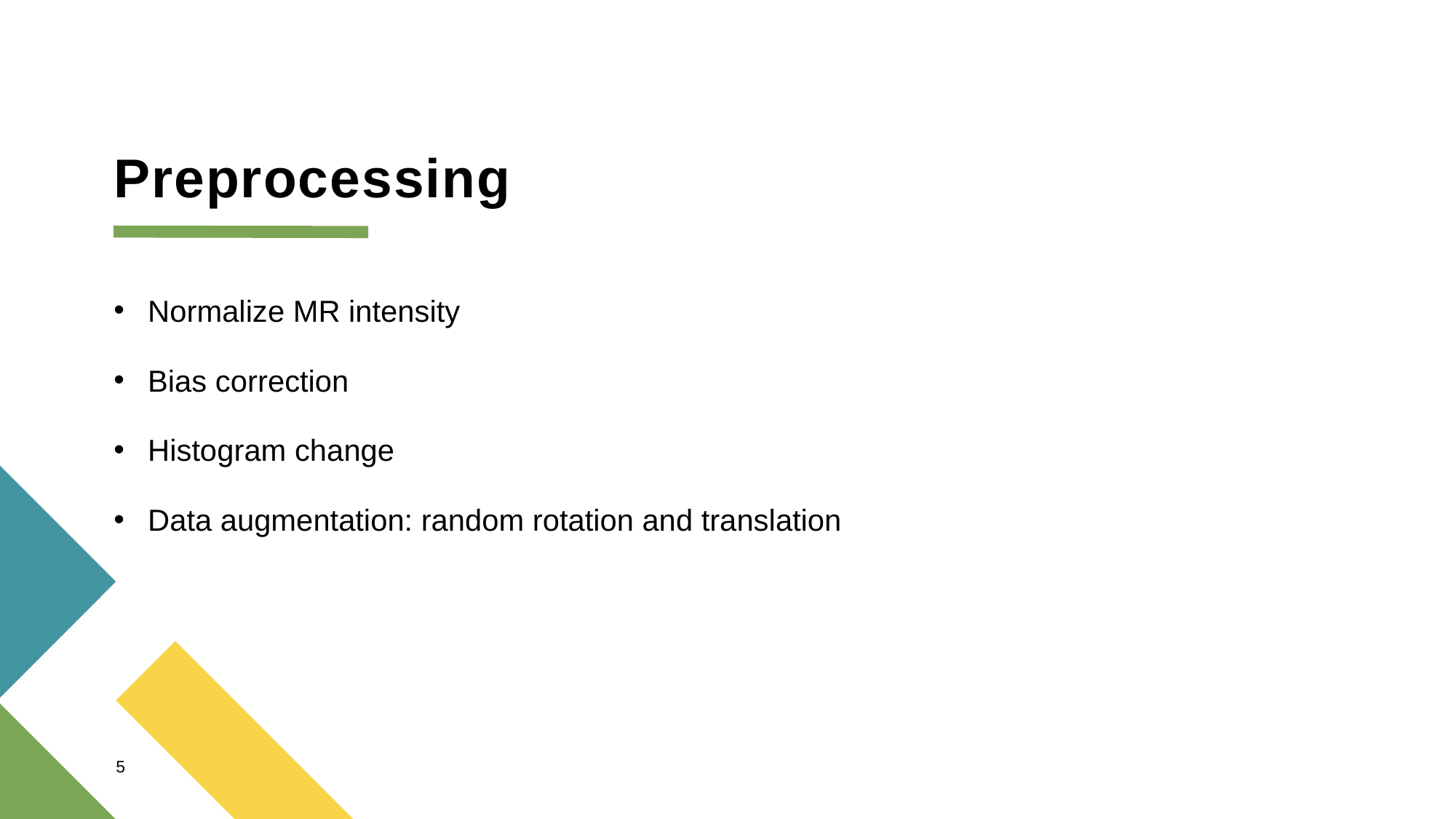

# Preprocessing
Normalize MR intensity
Bias correction
Histogram change
Data augmentation: random rotation and translation
5